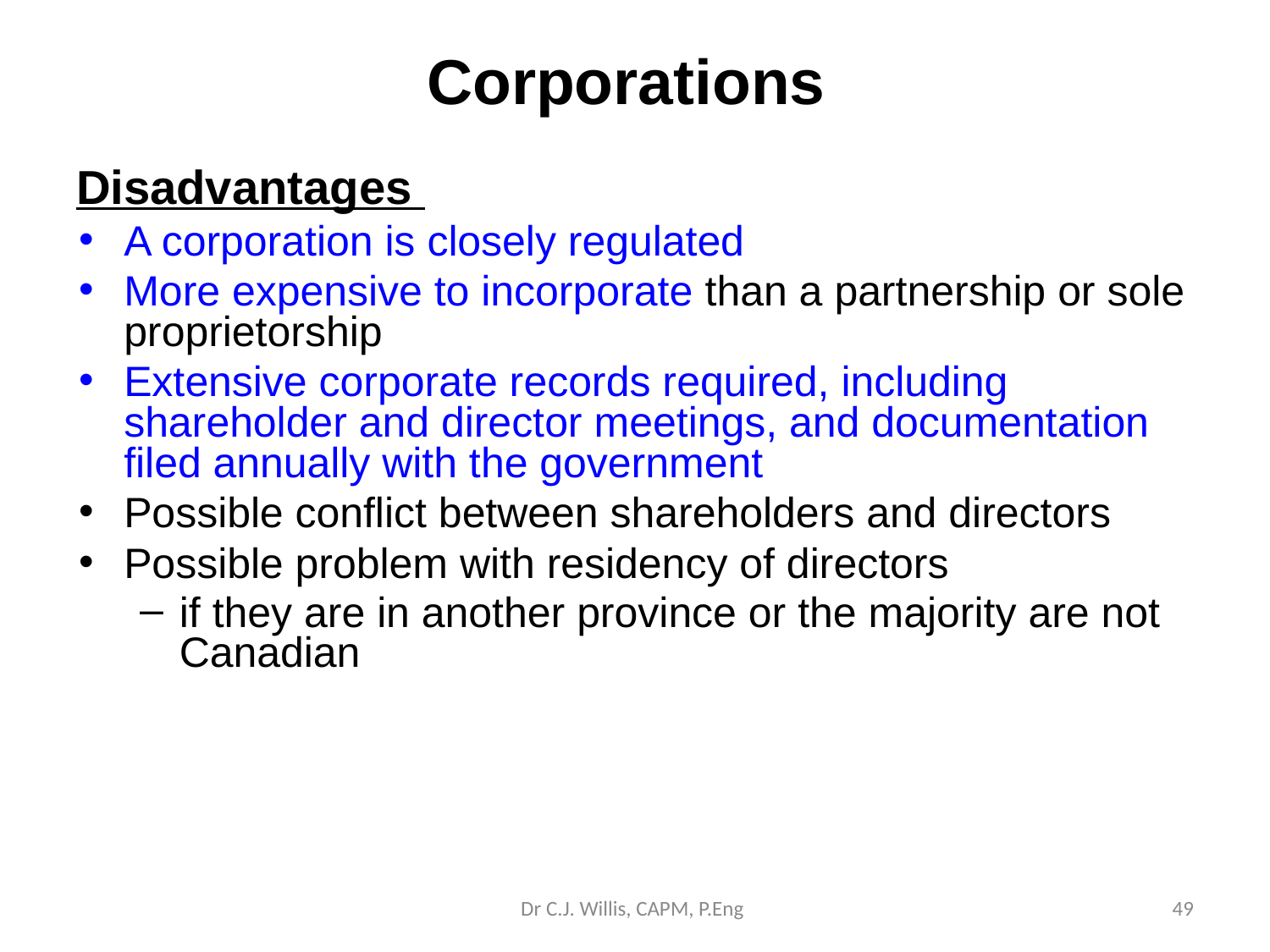

Corporations
Disadvantages
A corporation is closely regulated
More expensive to incorporate than a partnership or sole proprietorship
Extensive corporate records required, including shareholder and director meetings, and documentation filed annually with the government
Possible conflict between shareholders and directors
Possible problem with residency of directors
if they are in another province or the majority are not Canadian
Dr C.J. Willis, CAPM, P.Eng
49